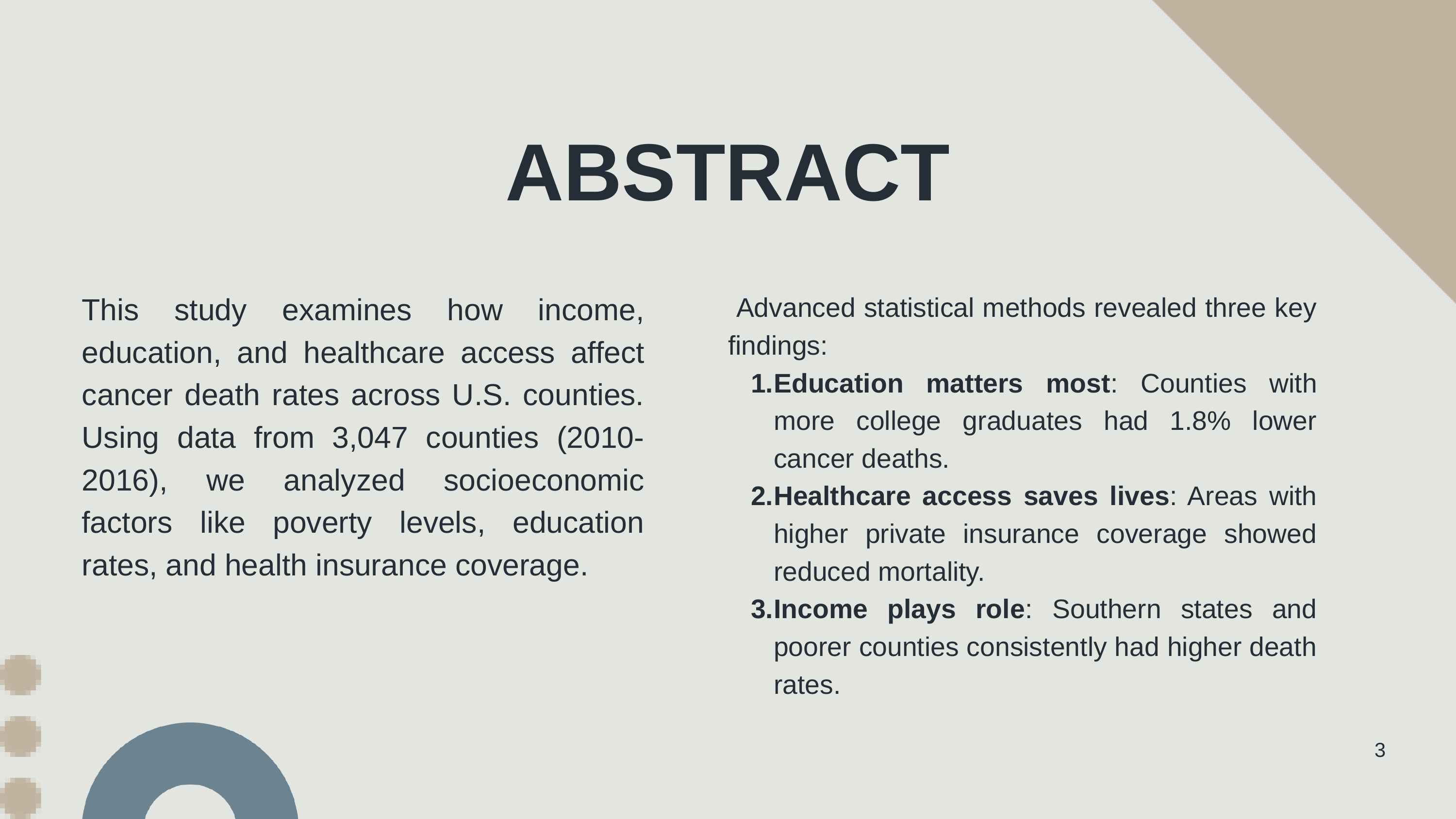

ABSTRACT
This study examines how income, education, and healthcare access affect cancer death rates across U.S. counties. Using data from 3,047 counties (2010-2016), we analyzed socioeconomic factors like poverty levels, education rates, and health insurance coverage.
 Advanced statistical methods revealed three key findings:
Education matters most: Counties with more college graduates had 1.8% lower cancer deaths.
Healthcare access saves lives: Areas with higher private insurance coverage showed reduced mortality.
Income plays role: Southern states and poorer counties consistently had higher death rates.

3